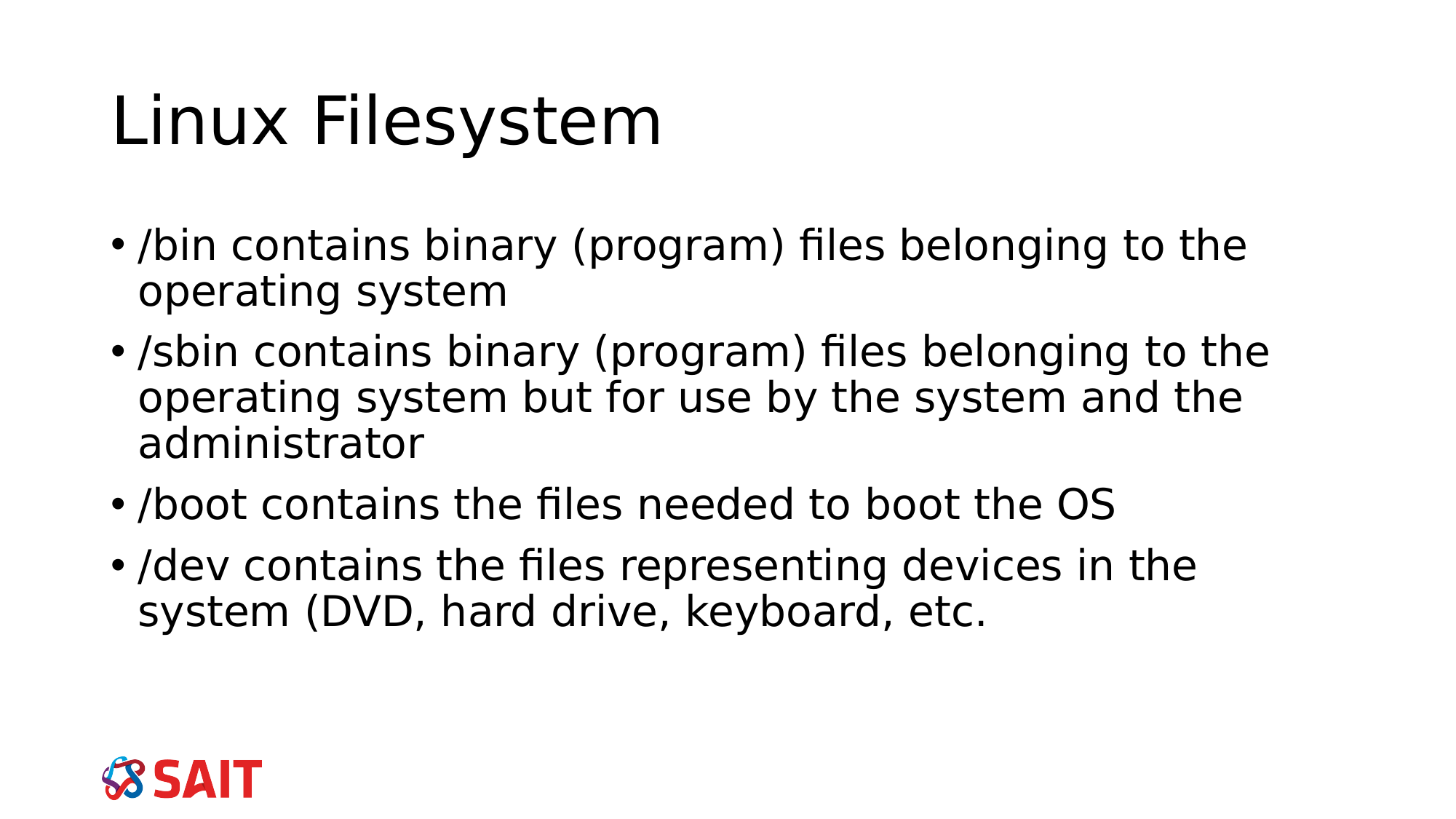

Linux Filesystem
/bin contains binary (program) files belonging to the operating system
/sbin contains binary (program) files belonging to the operating system but for use by the system and the administrator
/boot contains the files needed to boot the OS
/dev contains the files representing devices in the system (DVD, hard drive, keyboard, etc.